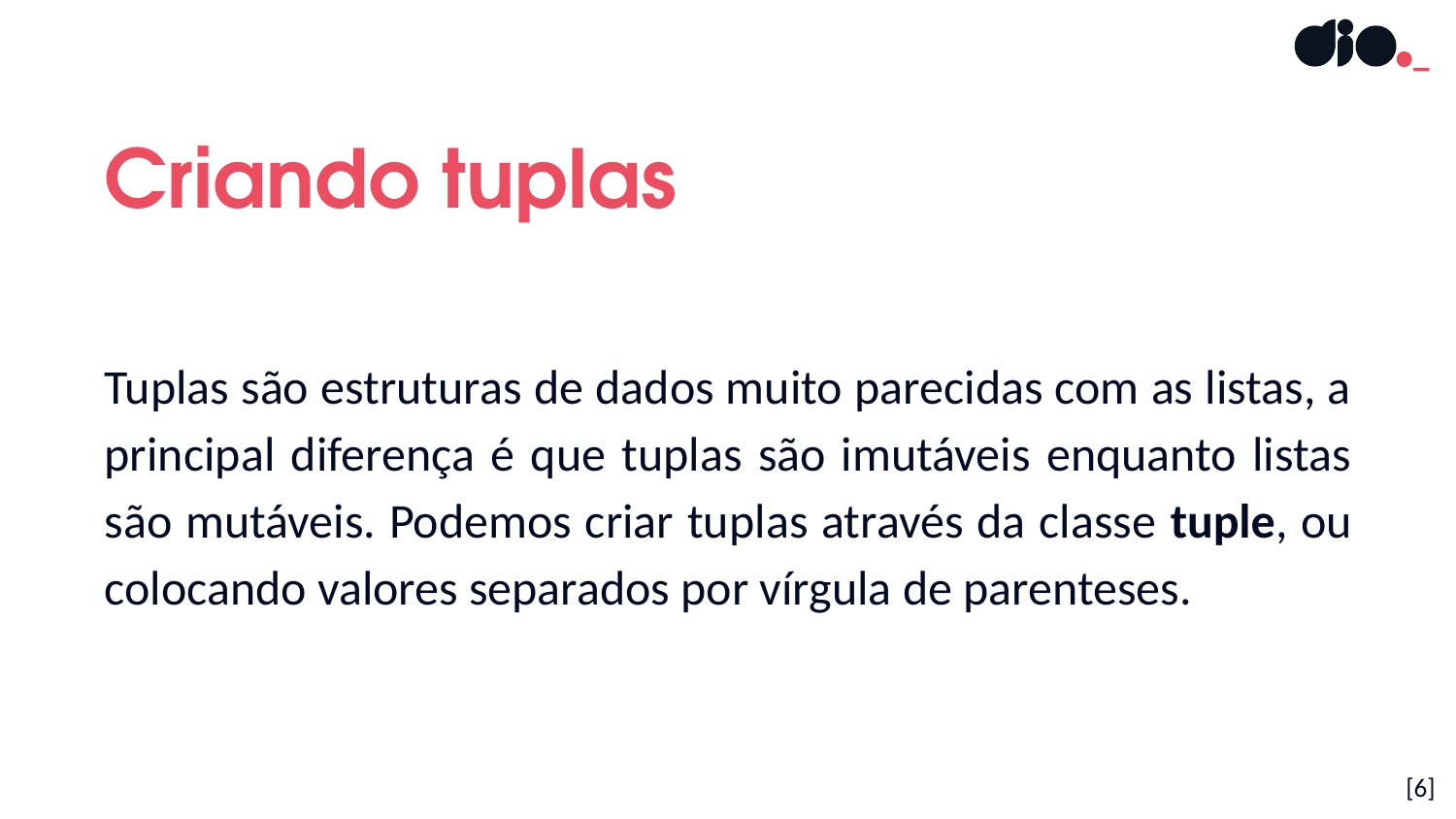

Criando tuplas
Tuplas são estruturas de dados muito parecidas com as listas, a principal diferença é que tuplas são imutáveis enquanto listas são mutáveis. Podemos criar tuplas através da classe tuple, ou colocando valores separados por vírgula de parenteses.
[6]